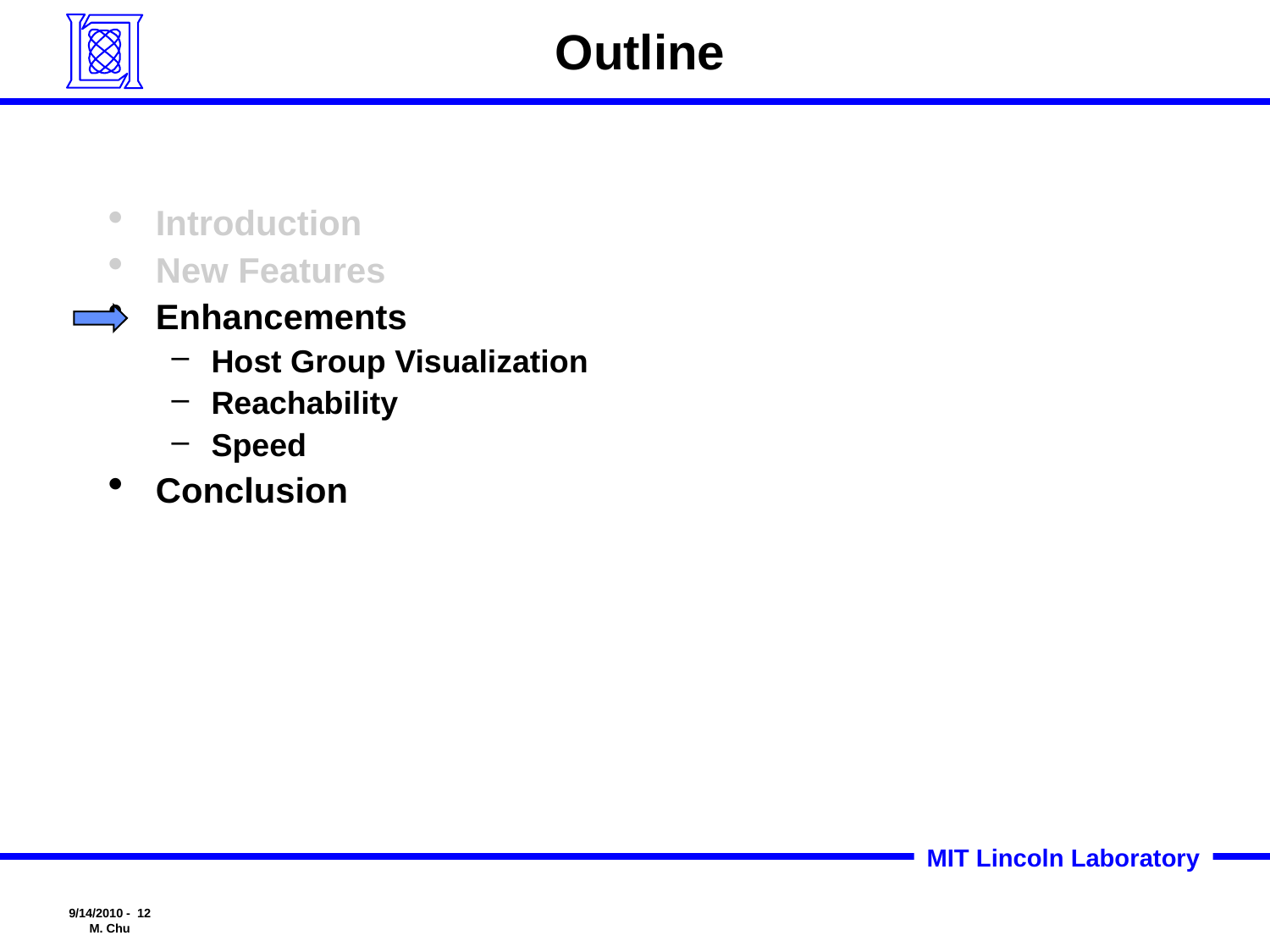

Outline
Introduction
New Features
Enhancements
Host Group Visualization
Reachability
Speed
Conclusion